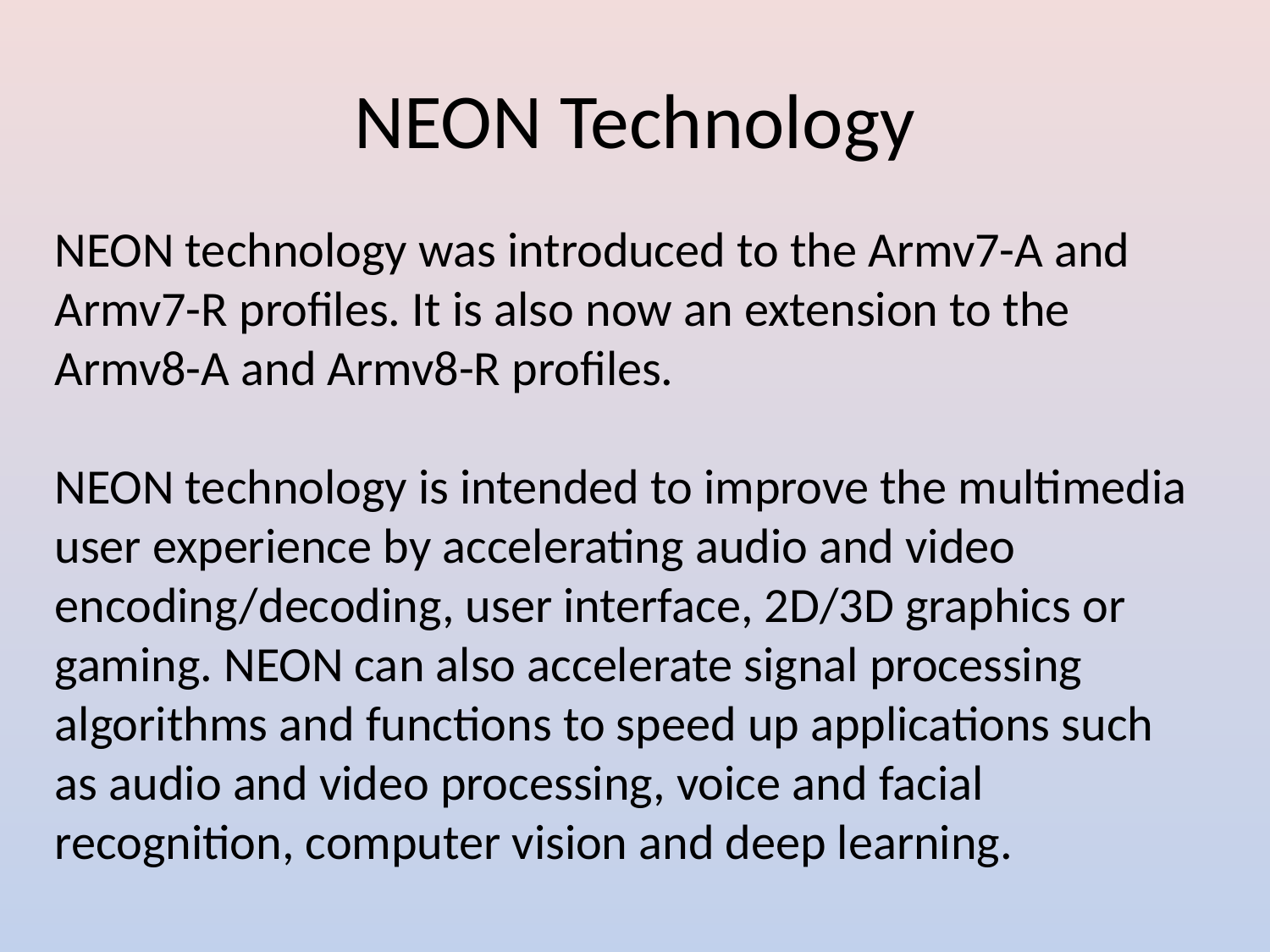

# NEON Technology
NEON technology was introduced to the Armv7-A and Armv7-R profiles. It is also now an extension to the Armv8-A and Armv8-R profiles. 
NEON technology is intended to improve the multimedia user experience by accelerating audio and video encoding/decoding, user interface, 2D/3D graphics or gaming. NEON can also accelerate signal processing algorithms and functions to speed up applications such as audio and video processing, voice and facial recognition, computer vision and deep learning.